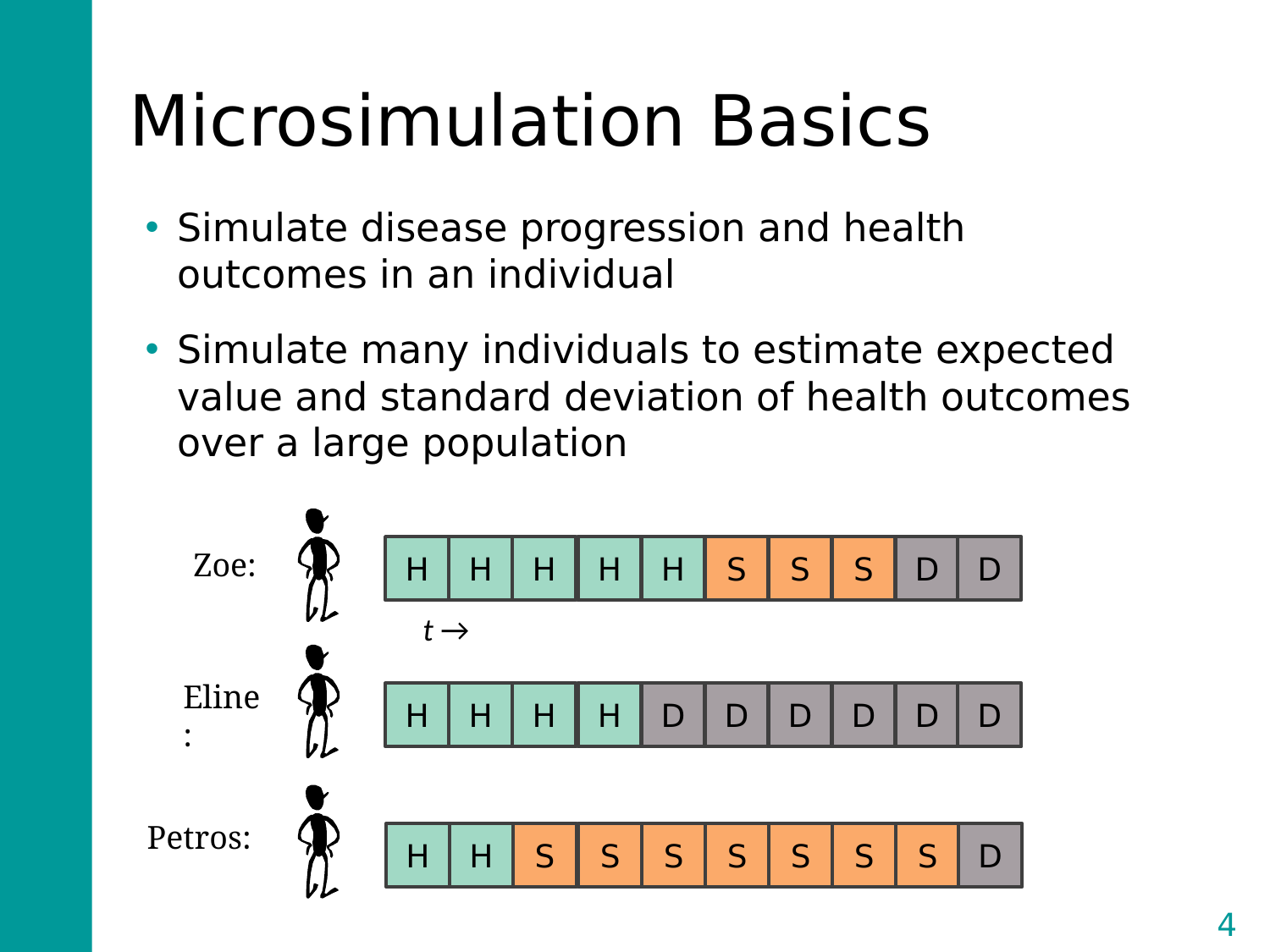

# Microsimulation Basics
Simulate disease progression and health outcomes in an individual
Simulate many individuals to estimate expected value and standard deviation of health outcomes over a large population

H
H
H
H
H
S
S
S
D
D
Zoe:
t →

Eline:
H
H
H
H
D
D
D
D
D
D

Petros:
H
H
S
S
S
S
S
S
S
D
4